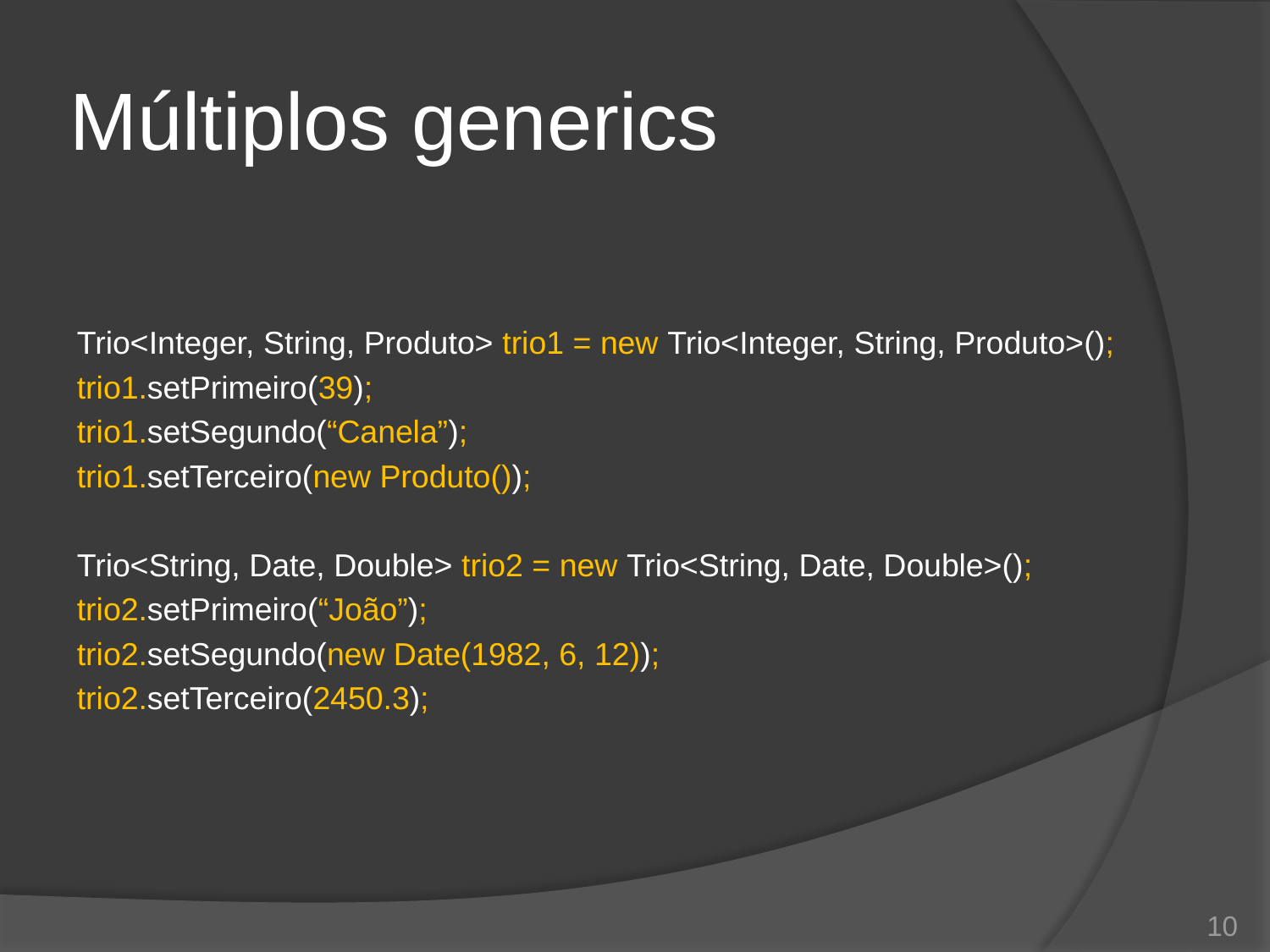

# Múltiplos generics
Trio<Integer, String, Produto> trio1 = new Trio<Integer, String, Produto>();
trio1.setPrimeiro(39);
trio1.setSegundo(“Canela”);
trio1.setTerceiro(new Produto());

Trio<String, Date, Double> trio2 = new Trio<String, Date, Double>();
trio2.setPrimeiro(“João”);
trio2.setSegundo(new Date(1982, 6, 12));
trio2.setTerceiro(2450.3);

10